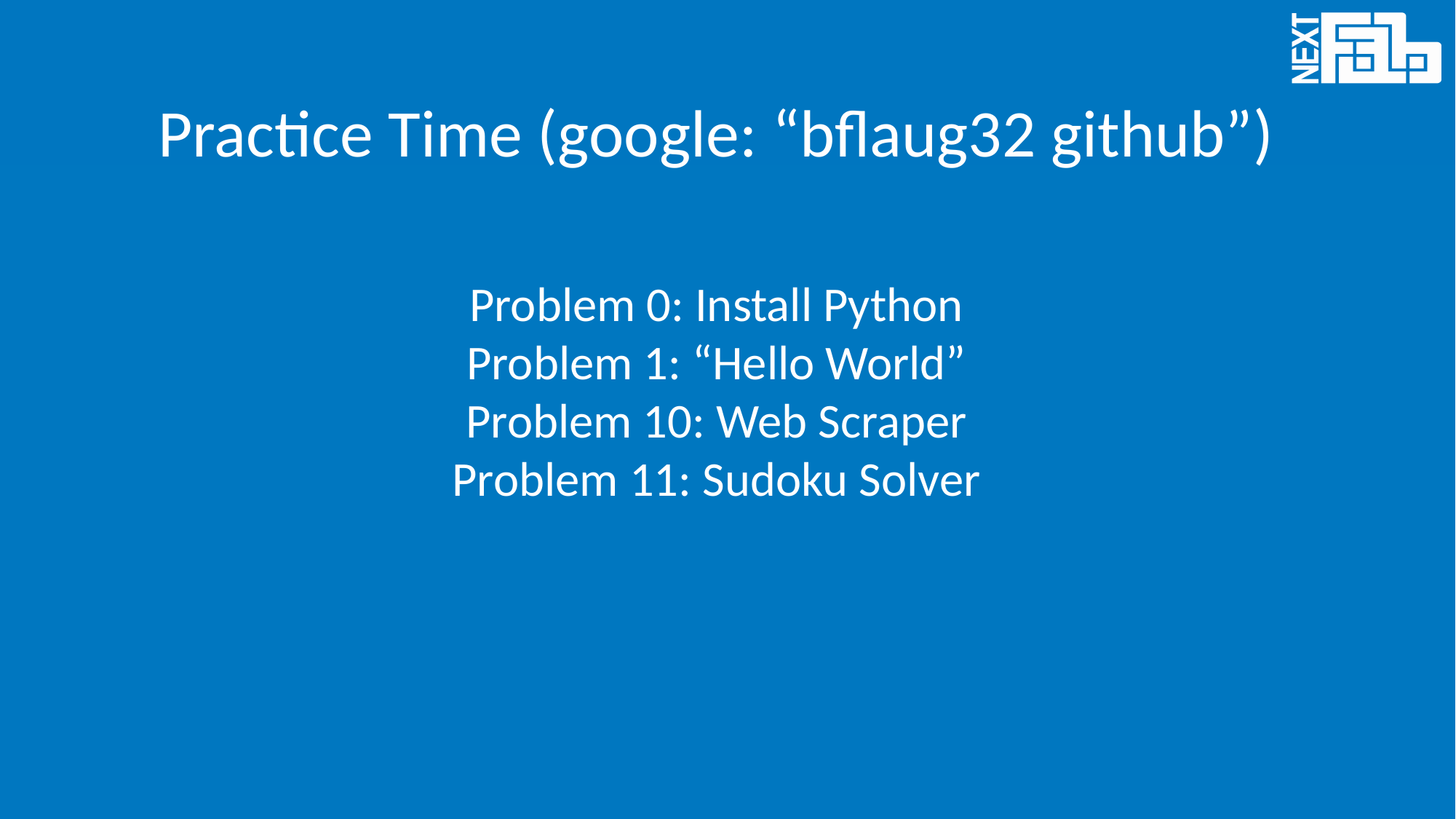

# Practice Time (google: “bflaug32 github”)
Problem 0: Install Python
Problem 1: “Hello World”
Problem 10: Web Scraper
Problem 11: Sudoku Solver